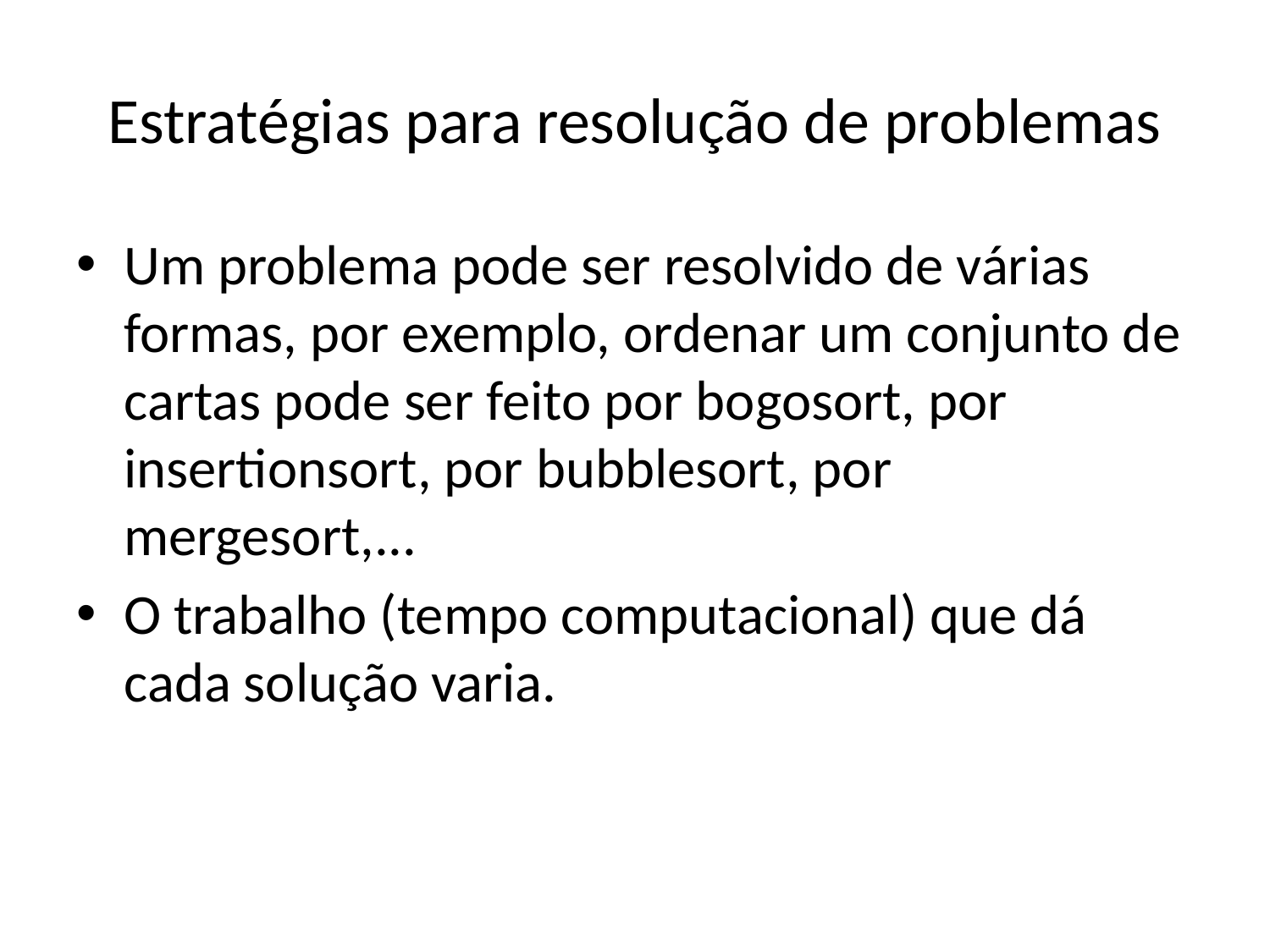

# Estratégias para resolução de problemas
Um problema pode ser resolvido de várias formas, por exemplo, ordenar um conjunto de cartas pode ser feito por bogosort, por insertionsort, por bubblesort, por mergesort,...
O trabalho (tempo computacional) que dá cada solução varia.